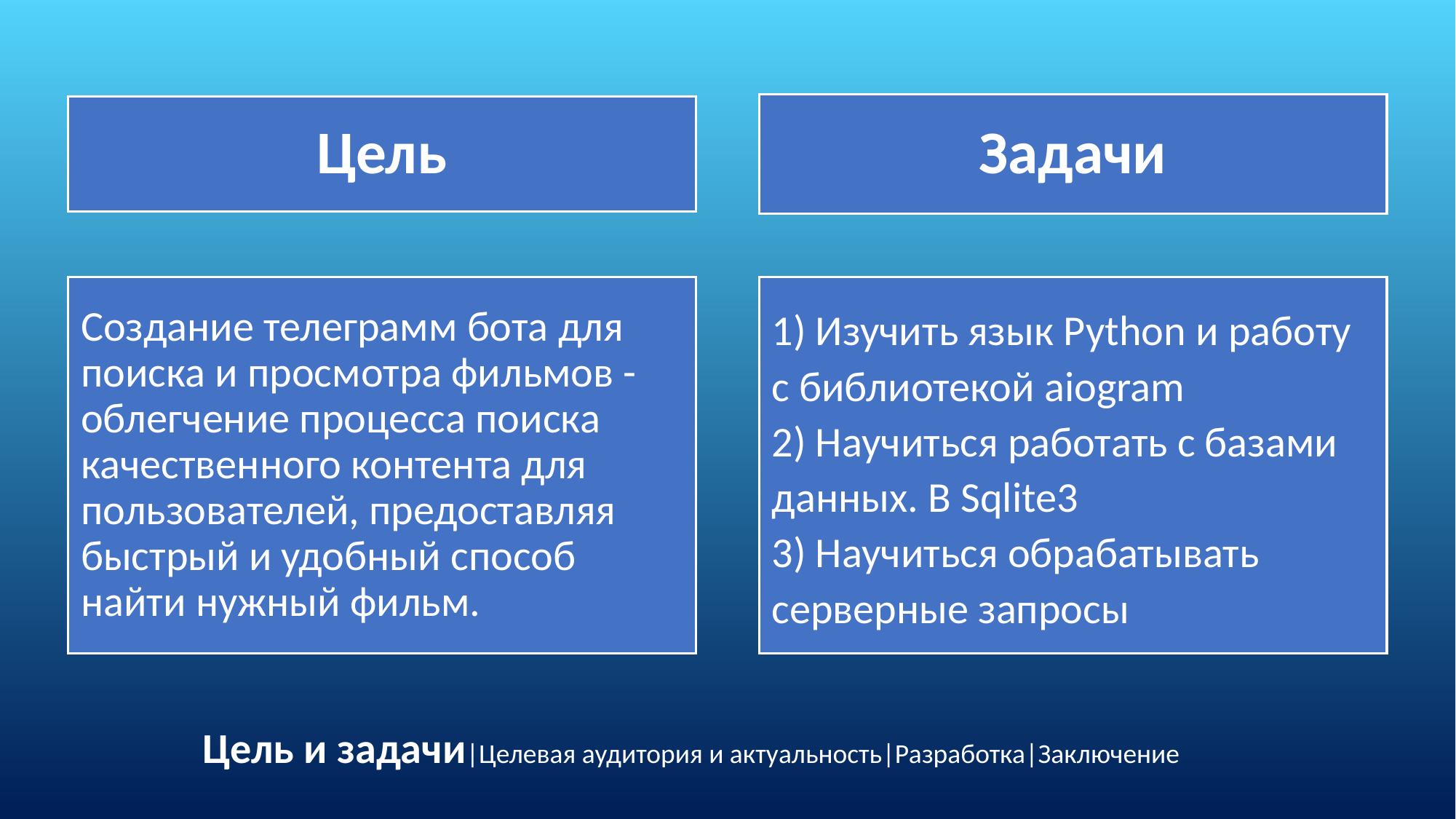

Цель
Задачи
Создание телеграмм бота для поиска и просмотра фильмов - облегчение процесса поиска качественного контента для пользователей, предоставляя быстрый и удобный способ найти нужный фильм.
1) Изучить язык Python и работу с библиотекой aiogram
2) Научиться работать с базами данных. В Sqlite3
3) Научиться обрабатывать серверные запросы
Цель и задачи|Целевая аудитория и актуальность|Разработка|Заключение